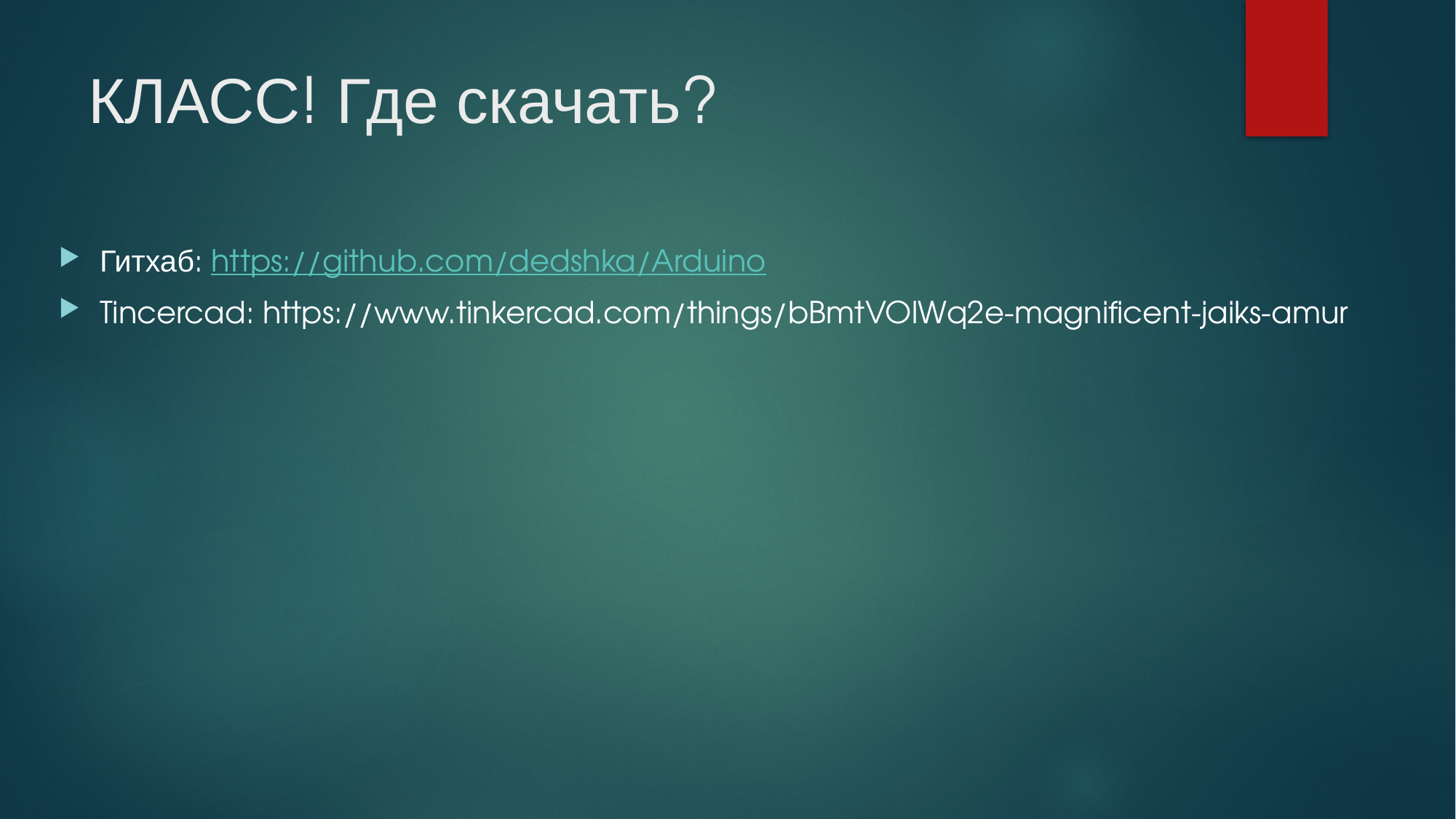

# КЛАСС! Где скачать?
Гитхаб: https://github.com/dedshka/Arduino
Tincercad: https://www.tinkercad.com/things/bBmtVOlWq2e-magnificent-jaiks-amur